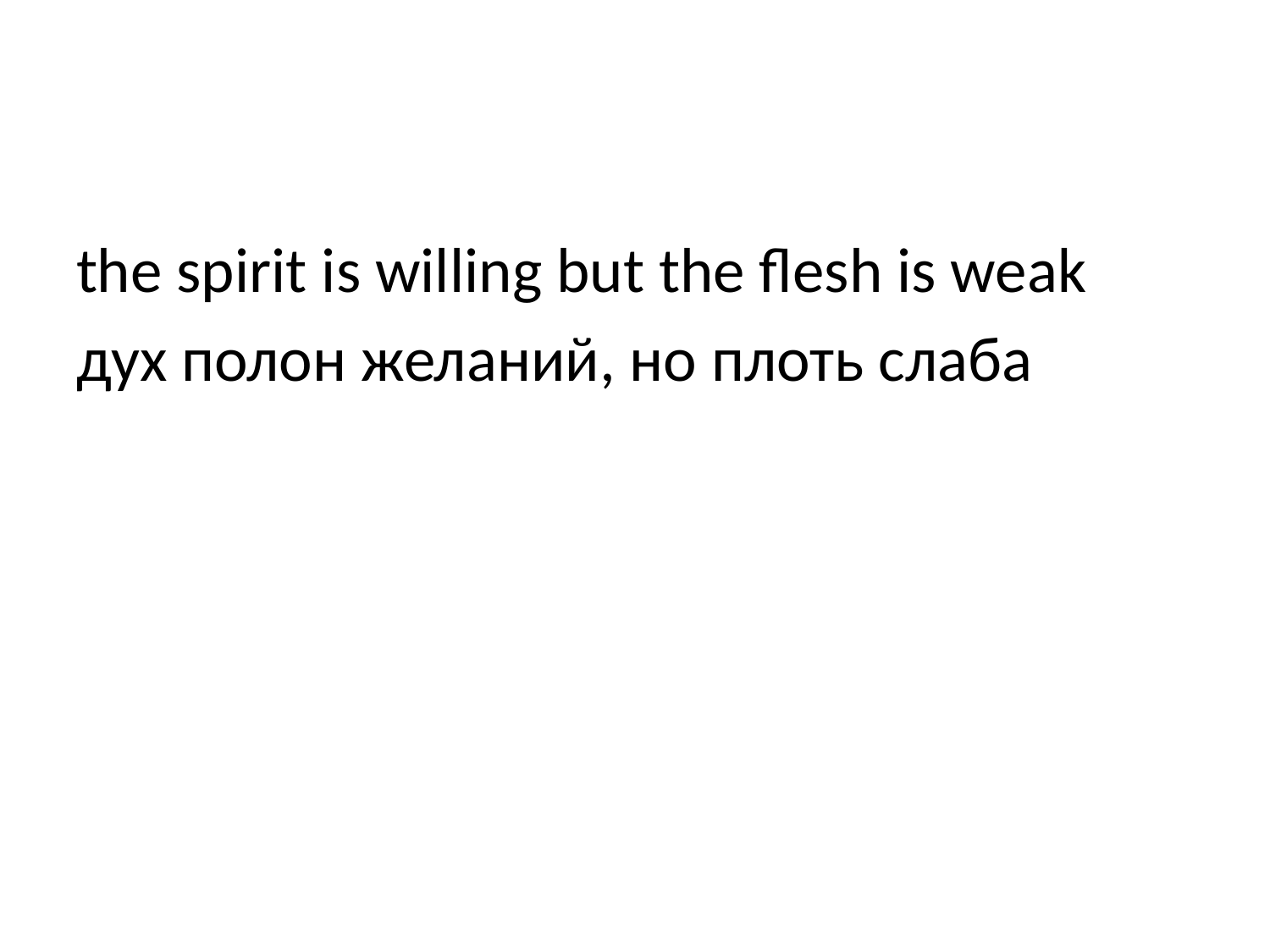

#
the spirit is willing but the flesh is weak
дух полон желаний, но плоть слаба